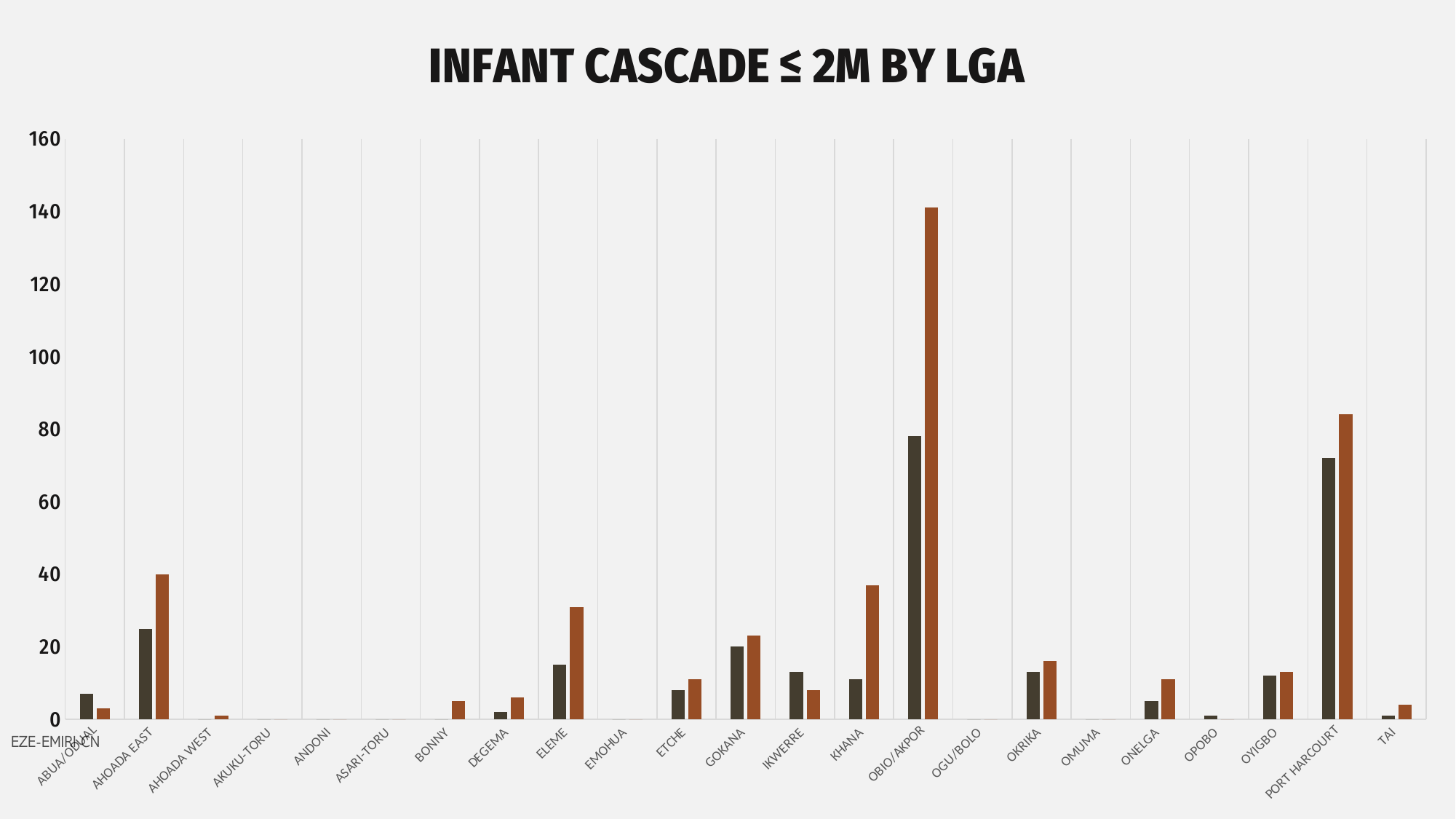

### Chart: INFANT CASCADE ≤ 2M BY LGA

| Category | DBS ≤ 2M | Results |
|---|---|---|
| ABUA/ODUAL | 7.0 | 3.0 |
| AHOADA EAST  | 25.0 | 40.0 |
| AHOADA WEST  | 0.0 | 1.0 |
| AKUKU-TORU  | 0.0 | 0.0 |
| ANDONI  | 0.0 | 0.0 |
| ASARI-TORU  | 0.0 | 0.0 |
| BONNY  | 0.0 | 5.0 |
| DEGEMA  | 2.0 | 6.0 |
| ELEME  | 15.0 | 31.0 |
| EMOHUA  | 0.0 | 0.0 |
| ETCHE  | 8.0 | 11.0 |
| GOKANA  | 20.0 | 23.0 |
| IKWERRE  | 13.0 | 8.0 |
| KHANA  | 11.0 | 37.0 |
| OBIO/AKPOR | 78.0 | 141.0 |
| OGU/BOLO  | 0.0 | 0.0 |
| OKRIKA  | 13.0 | 16.0 |
| OMUMA  | 0.0 | 0.0 |
| ONELGA  | 5.0 | 11.0 |
| OPOBO  | 1.0 | 0.0 |
| OYIGBO  | 12.0 | 13.0 |
| PORT HARCOURT | 72.0 | 84.0 |
| TAI  | 1.0 | 4.0 |
EZE-EMIRI CN